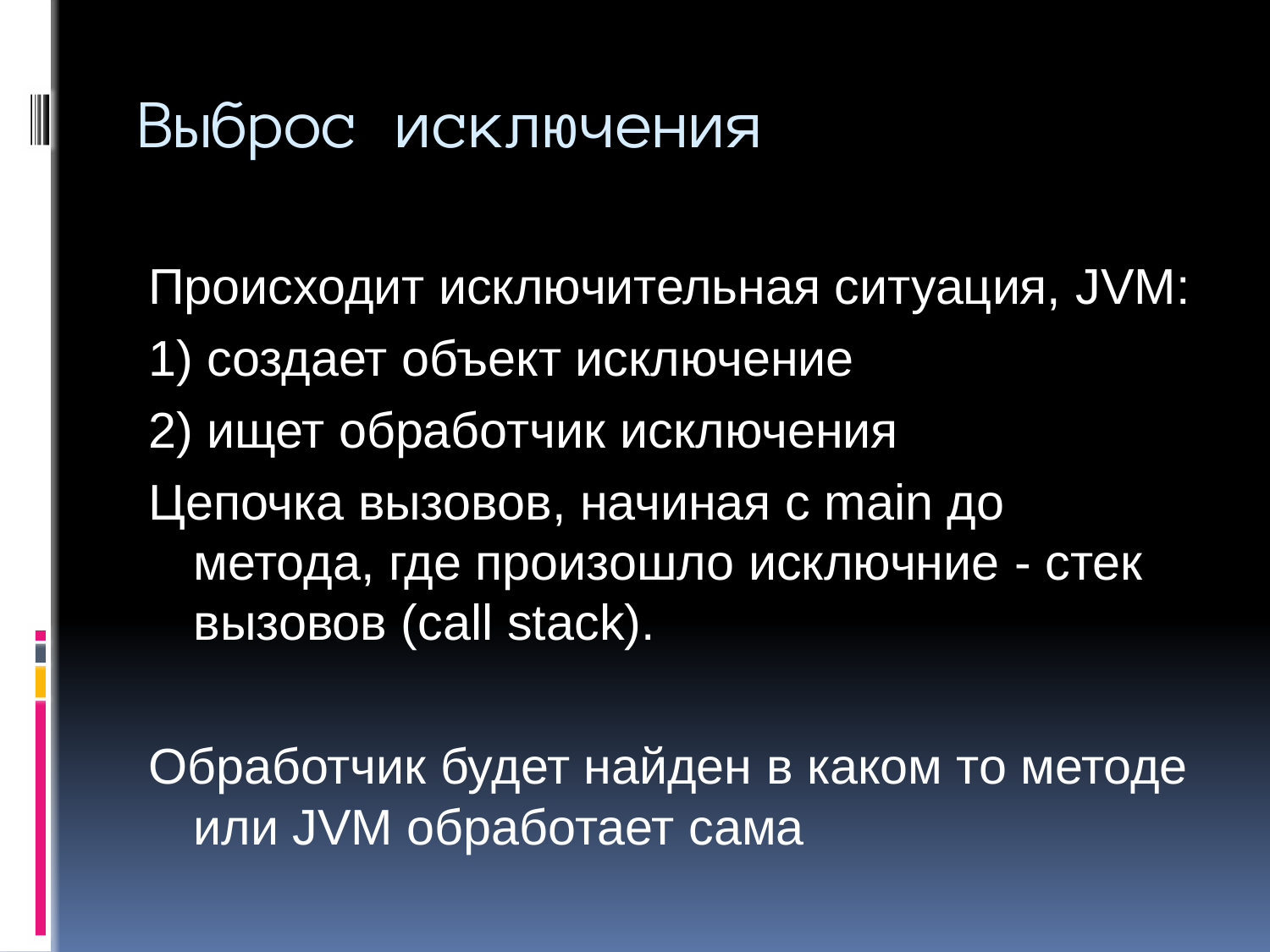

# Выброс исключения
Происходит исключительная ситуация, JVM:
1) создает объект исключение
2) ищет обработчик исключения
Цепочка вызовов, начиная с main до метода, где произошло исключние - стек вызовов (call stack).

Обработчик будет найден в каком то методе или JVM обработает сама